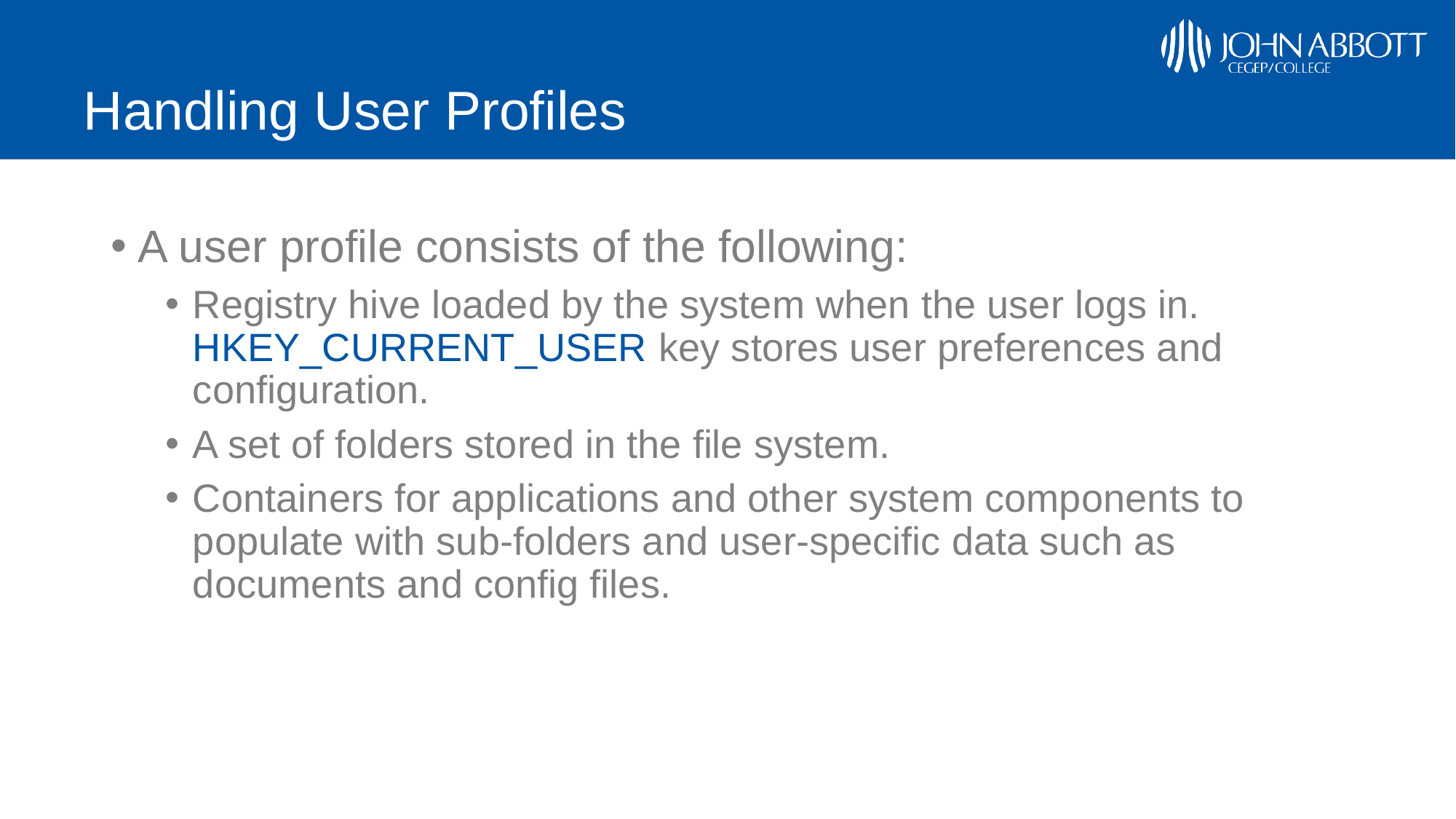

# Handling User Profiles
A user profile consists of the following:
Registry hive loaded by the system when the user logs in. HKEY_CURRENT_USER key stores user preferences and configuration.
A set of folders stored in the file system.
Containers for applications and other system components to populate with sub-folders and user-specific data such as documents and config files.